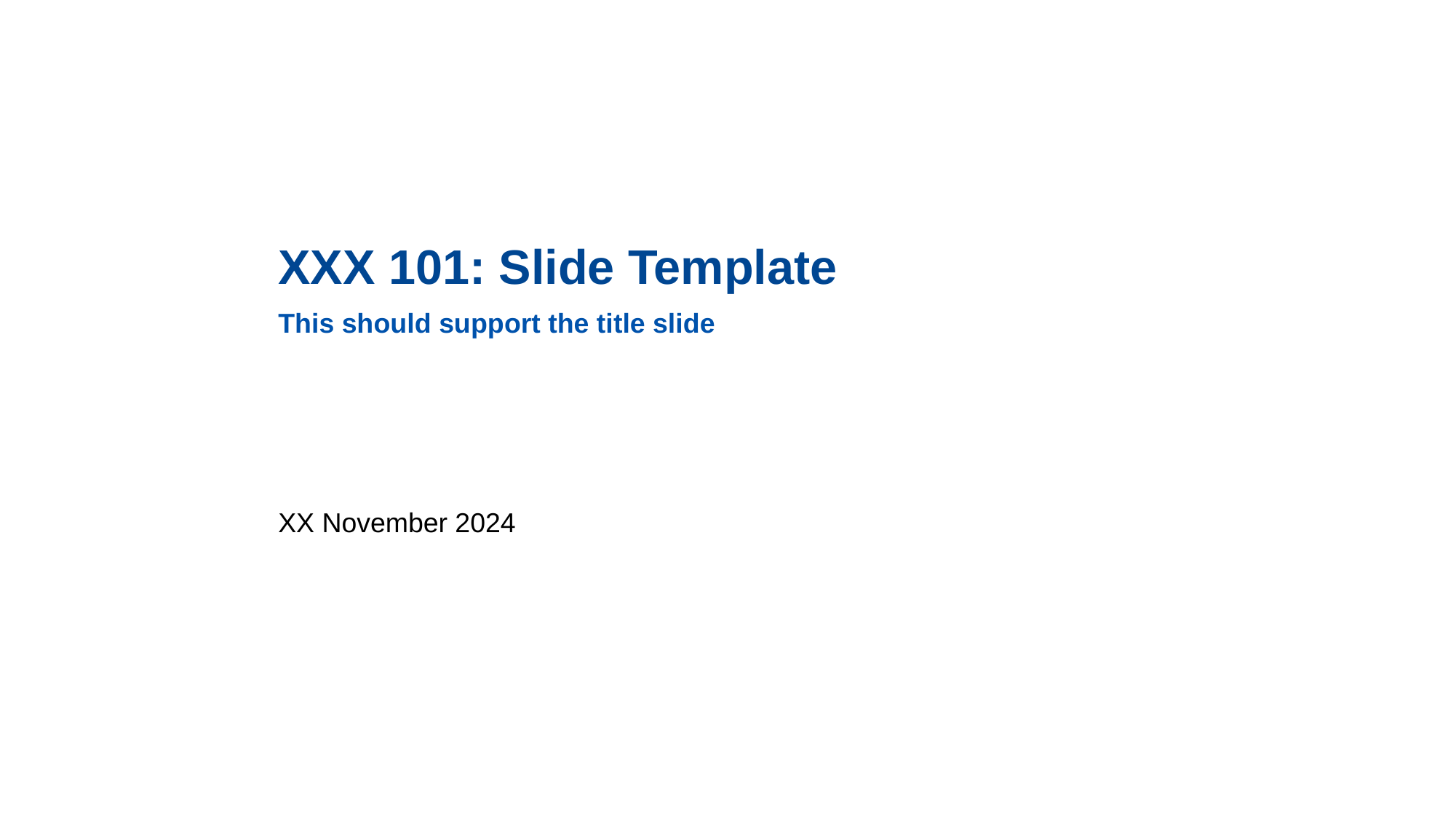

XXX 101: Slide Template
This should support the title slide
XX November 2024